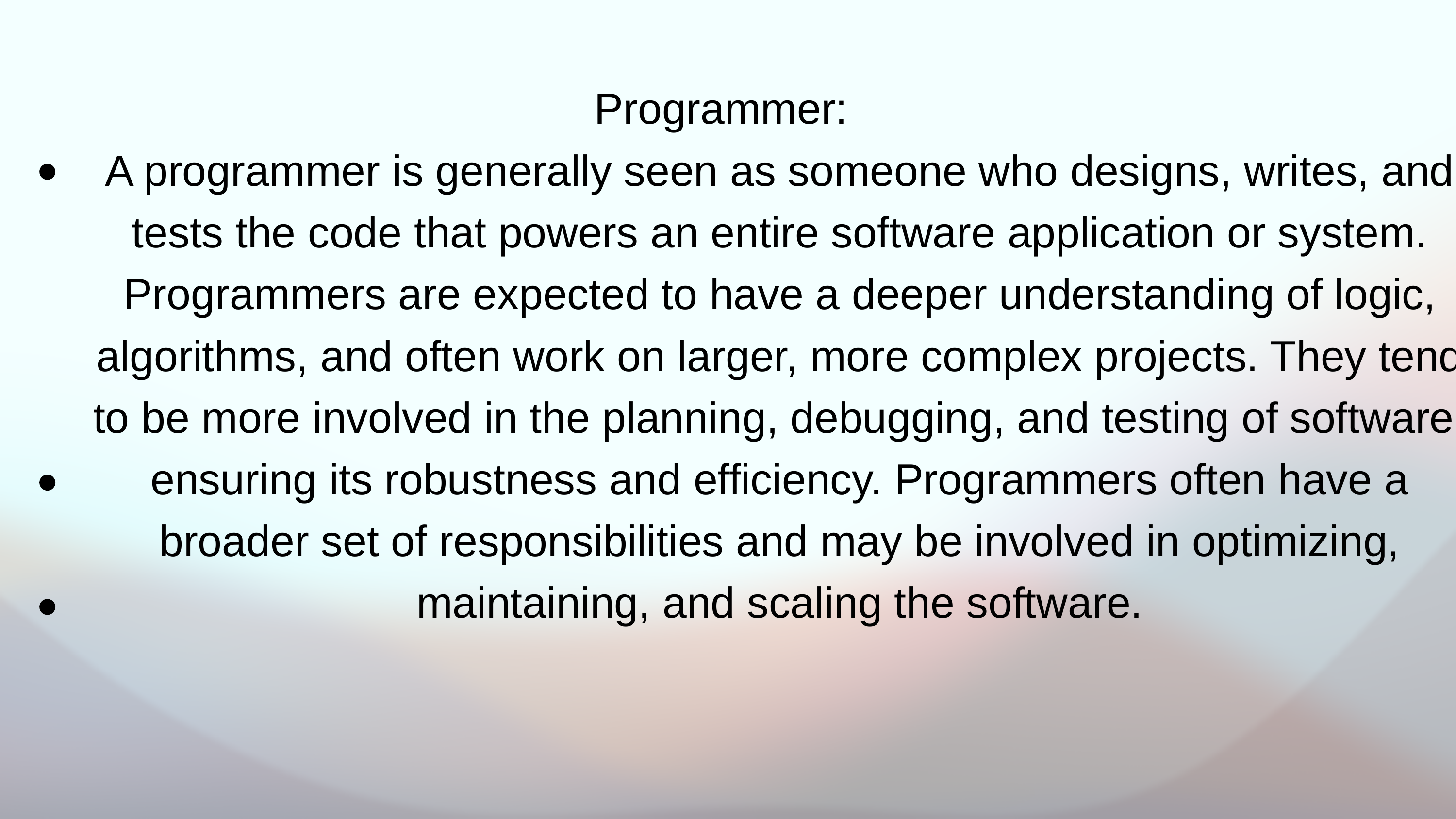

Programmer:
A programmer is generally seen as someone who designs, writes, and tests the code that powers an entire software application or system. Programmers are expected to have a deeper understanding of logic, algorithms, and often work on larger, more complex projects. They tend to be more involved in the planning, debugging, and testing of software, ensuring its robustness and efficiency. Programmers often have a broader set of responsibilities and may be involved in optimizing, maintaining, and scaling the software.